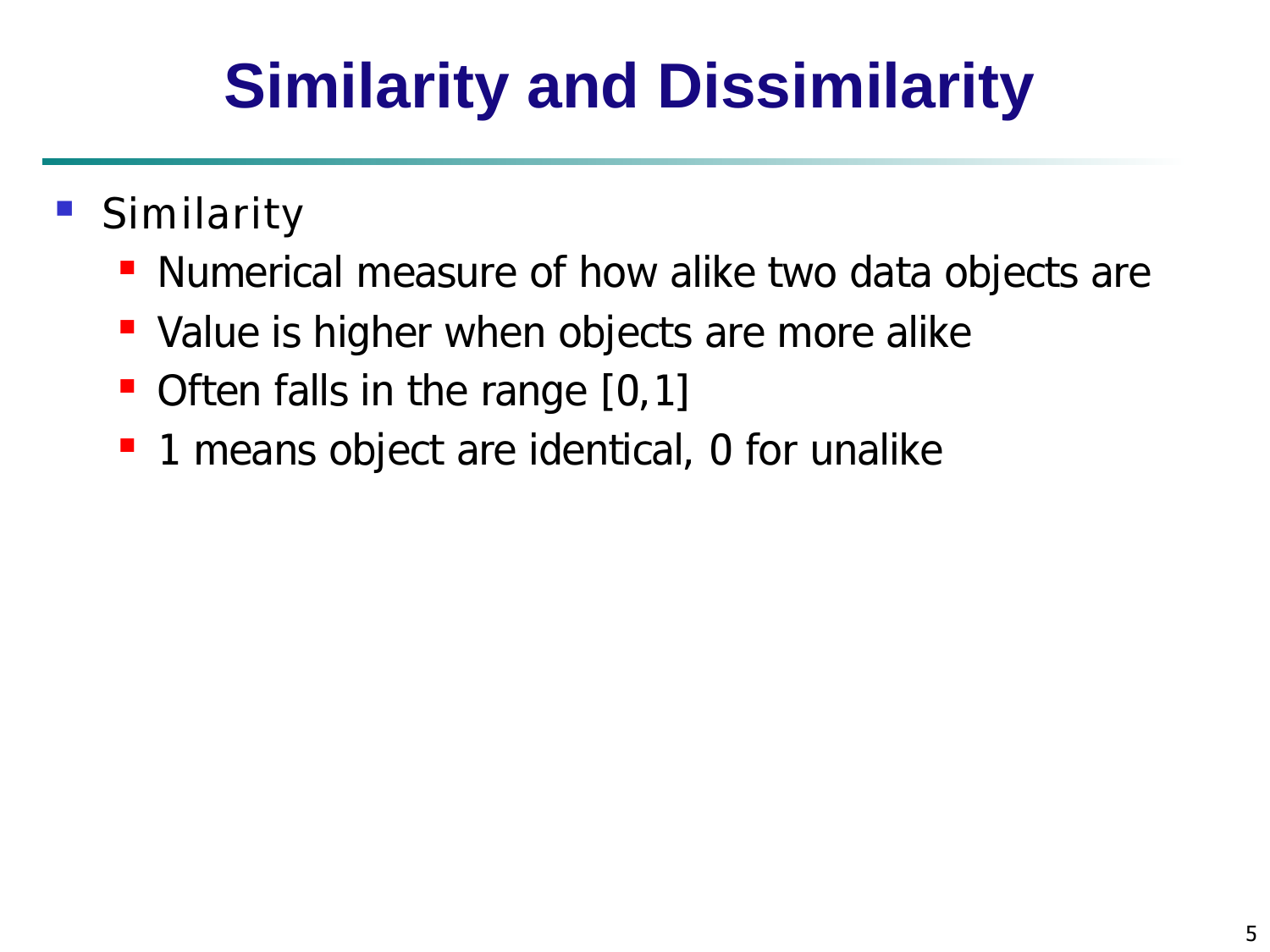

# Similarity and Dissimilarity
Similarity
Numerical measure of how alike two data objects are
Value is higher when objects are more alike
Often falls in the range [0,1]
1 means object are identical, 0 for unalike
5